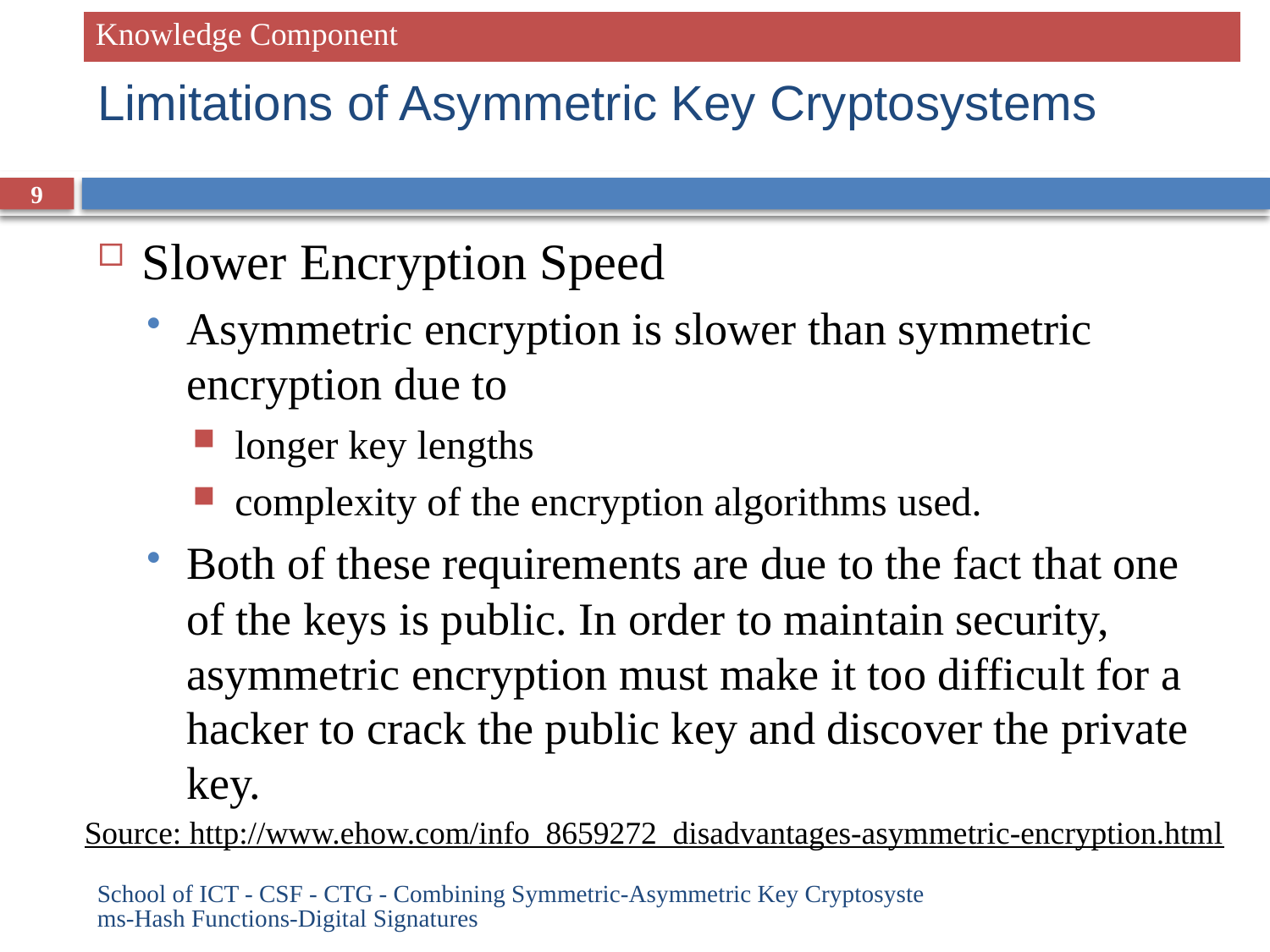

| Knowledge Component |
| --- |
# Limitations of Asymmetric Key Cryptosystems
9
Slower Encryption Speed
Asymmetric encryption is slower than symmetric encryption due to
 longer key lengths
 complexity of the encryption algorithms used.
Both of these requirements are due to the fact that one of the keys is public. In order to maintain security, asymmetric encryption must make it too difficult for a hacker to crack the public key and discover the private key.
Source: http://www.ehow.com/info_8659272_disadvantages-asymmetric-encryption.html
School of ICT - CSF - CTG - Combining Symmetric-Asymmetric Key Cryptosystems-Hash Functions-Digital Signatures